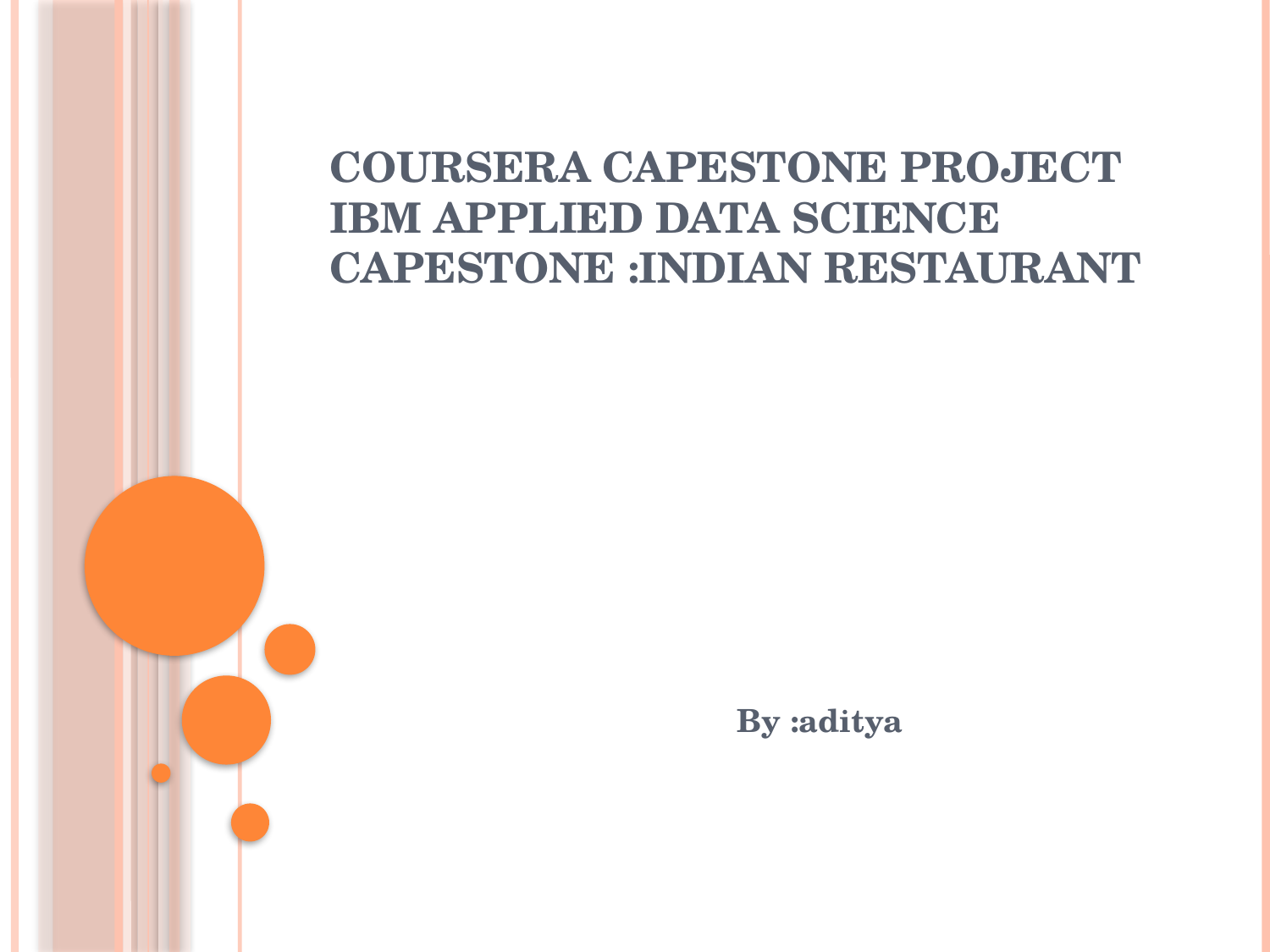

# Coursera capestone project IBM applied data science capestone :indian restaurant
By :aditya